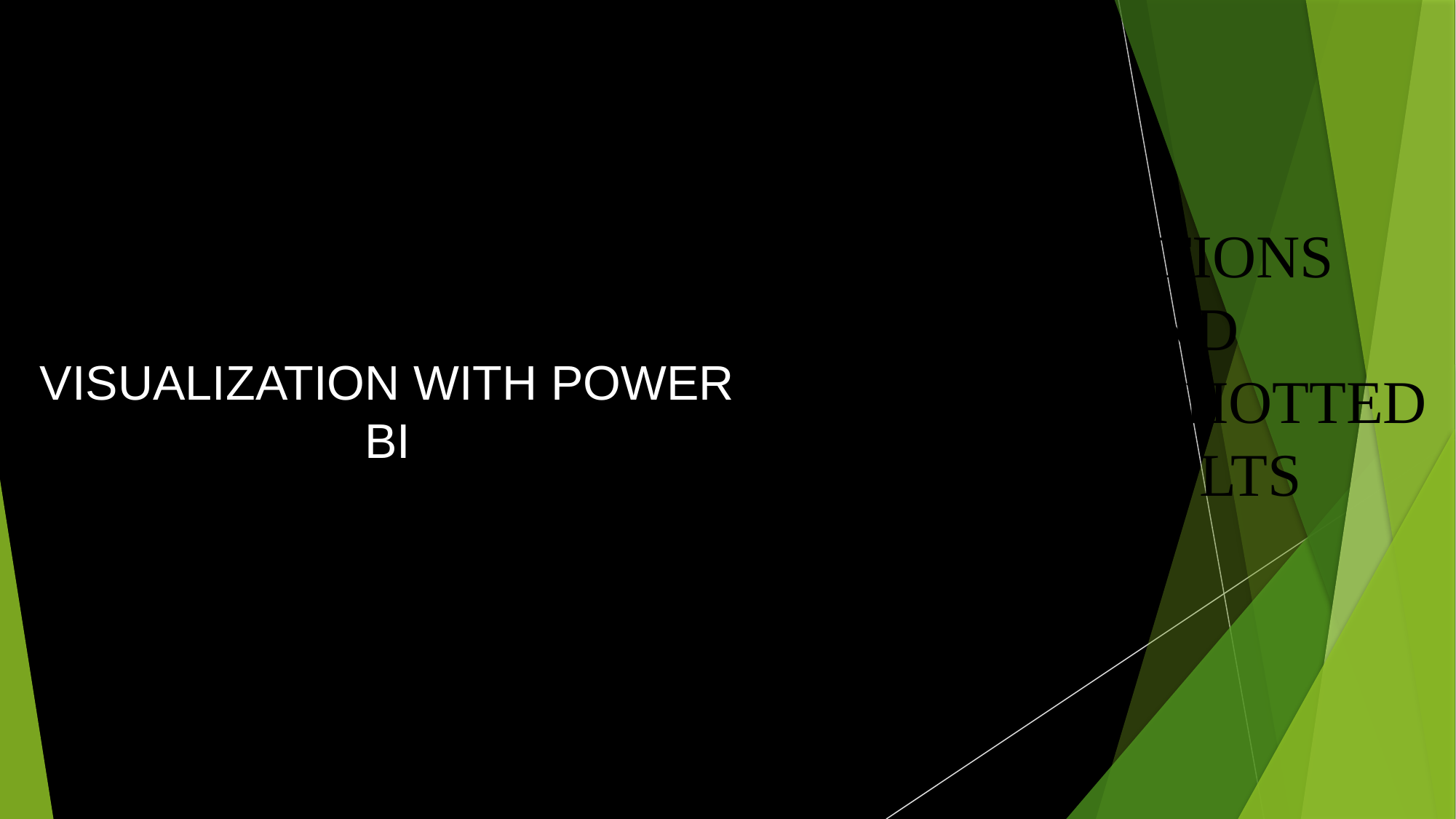

# QUESTIONS AND SCREENSHOTTED RESULTS
VISUALIZATION WITH POWER BI